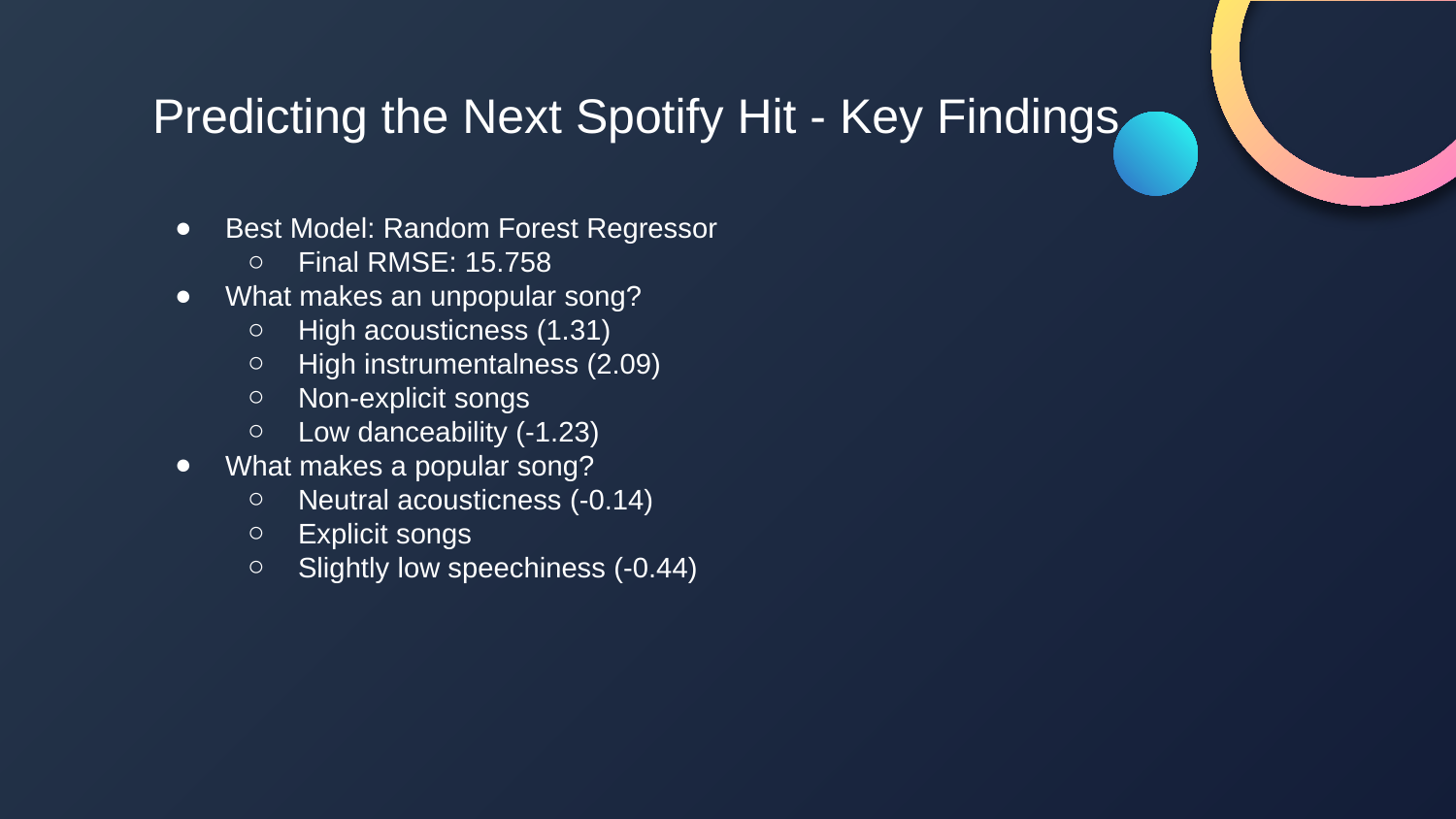

# Predicting the Next Spotify Hit - Key Findings
Best Model: Random Forest Regressor
Final RMSE: 15.758
What makes an unpopular song?
High acousticness (1.31)
High instrumentalness (2.09)
Non-explicit songs
Low danceability (-1.23)
What makes a popular song?
Neutral acousticness (-0.14)
Explicit songs
Slightly low speechiness (-0.44)